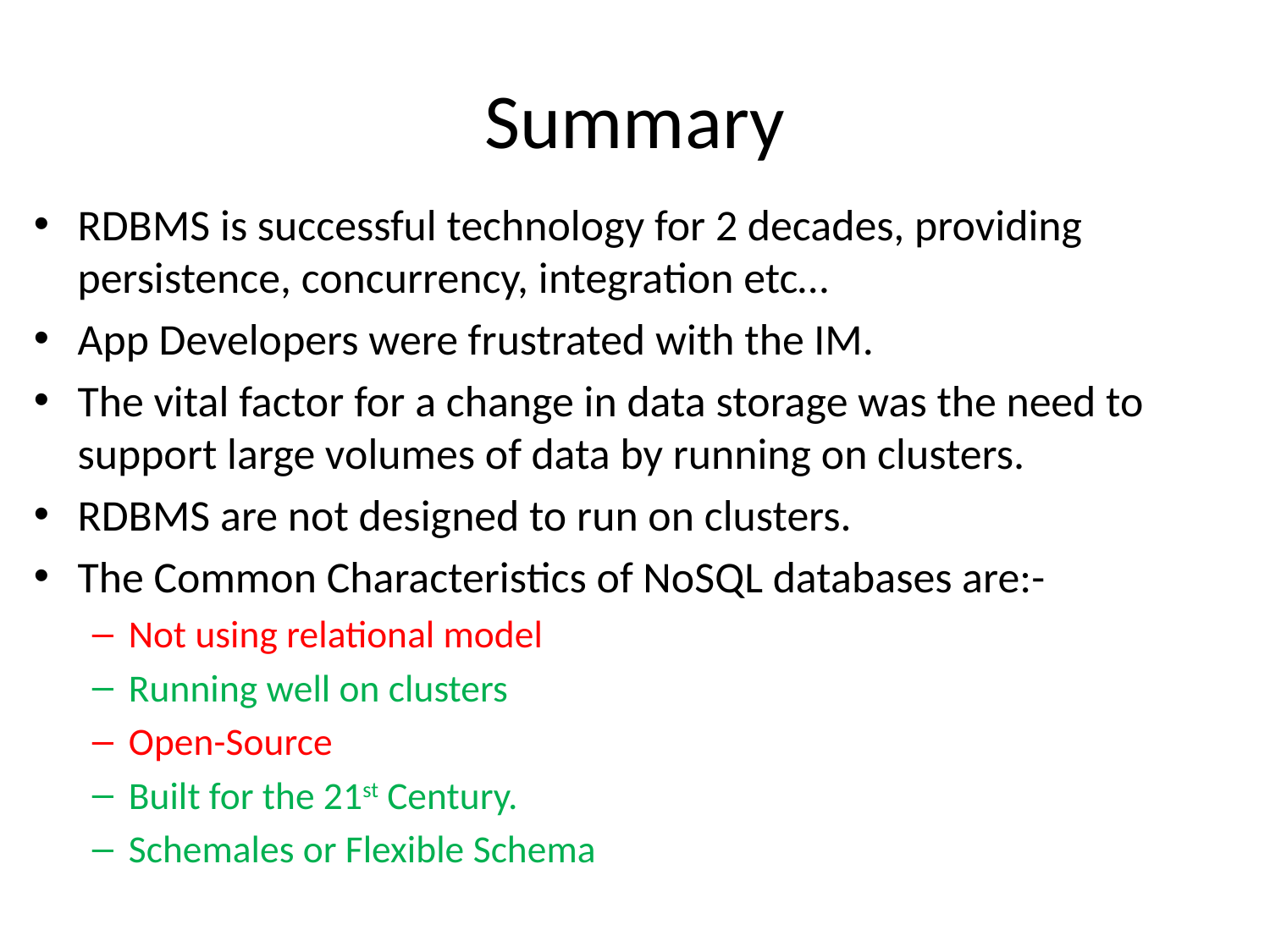

# Summary
RDBMS is successful technology for 2 decades, providing persistence, concurrency, integration etc…
App Developers were frustrated with the IM.
The vital factor for a change in data storage was the need to support large volumes of data by running on clusters.
RDBMS are not designed to run on clusters.
The Common Characteristics of NoSQL databases are:-
Not using relational model
Running well on clusters
Open-Source
Built for the 21st Century.
Schemales or Flexible Schema